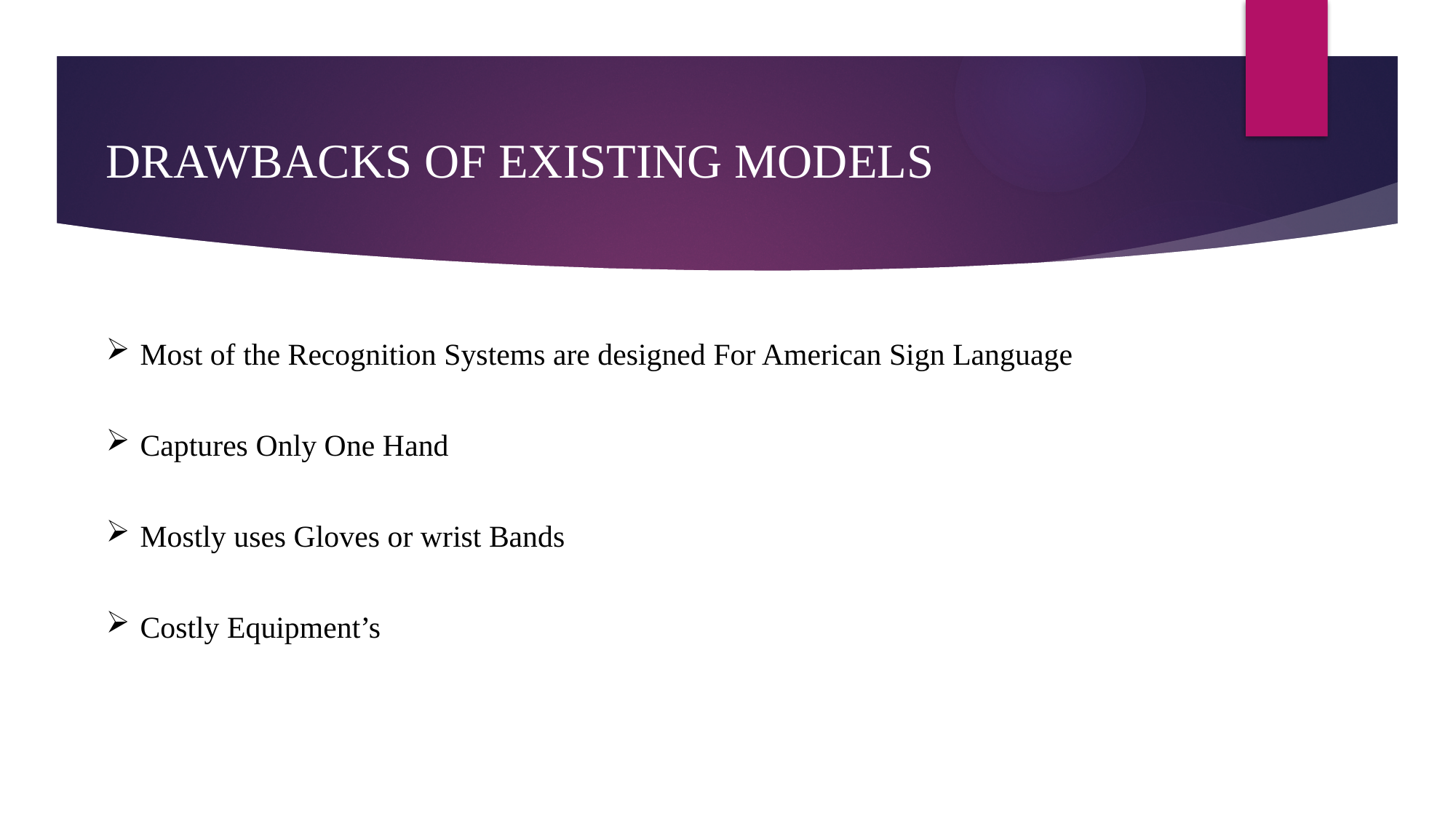

Drawbacks of Existing Models
Most of the Recognition Systems are designed For American Sign Language
Captures Only One Hand
Mostly uses Gloves or wrist Bands
Costly Equipment’s